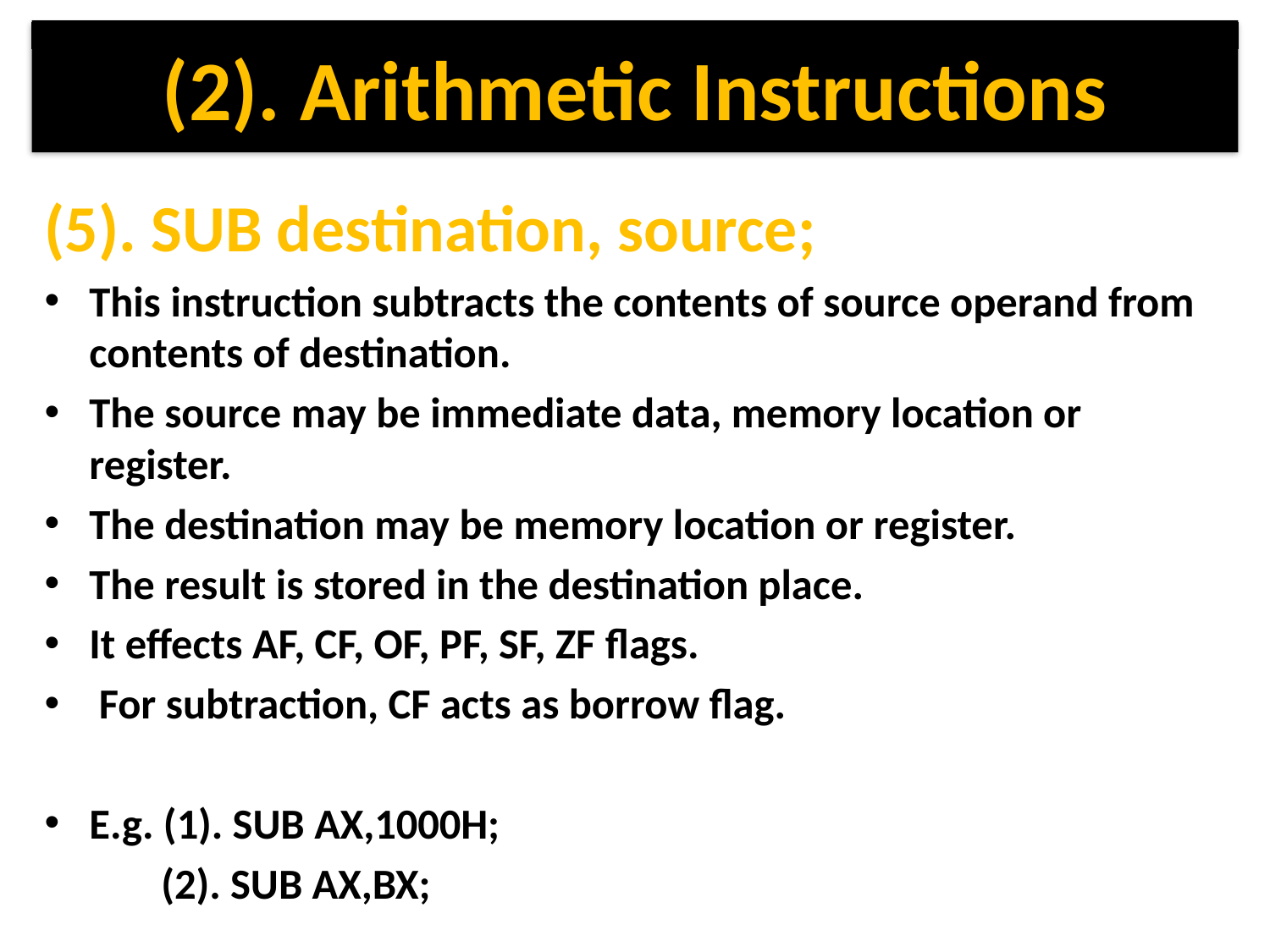

# (2). Arithmetic Instructions
(5). SUB destination, source;
This instruction subtracts the contents of source operand from contents of destination.
The source may be immediate data, memory location or register.
The destination may be memory location or register.
The result is stored in the destination place.
It effects AF, CF, OF, PF, SF, ZF flags.
 For subtraction, CF acts as borrow flag.

E.g. (1). SUB AX,1000H;
            (2). SUB AX,BX;